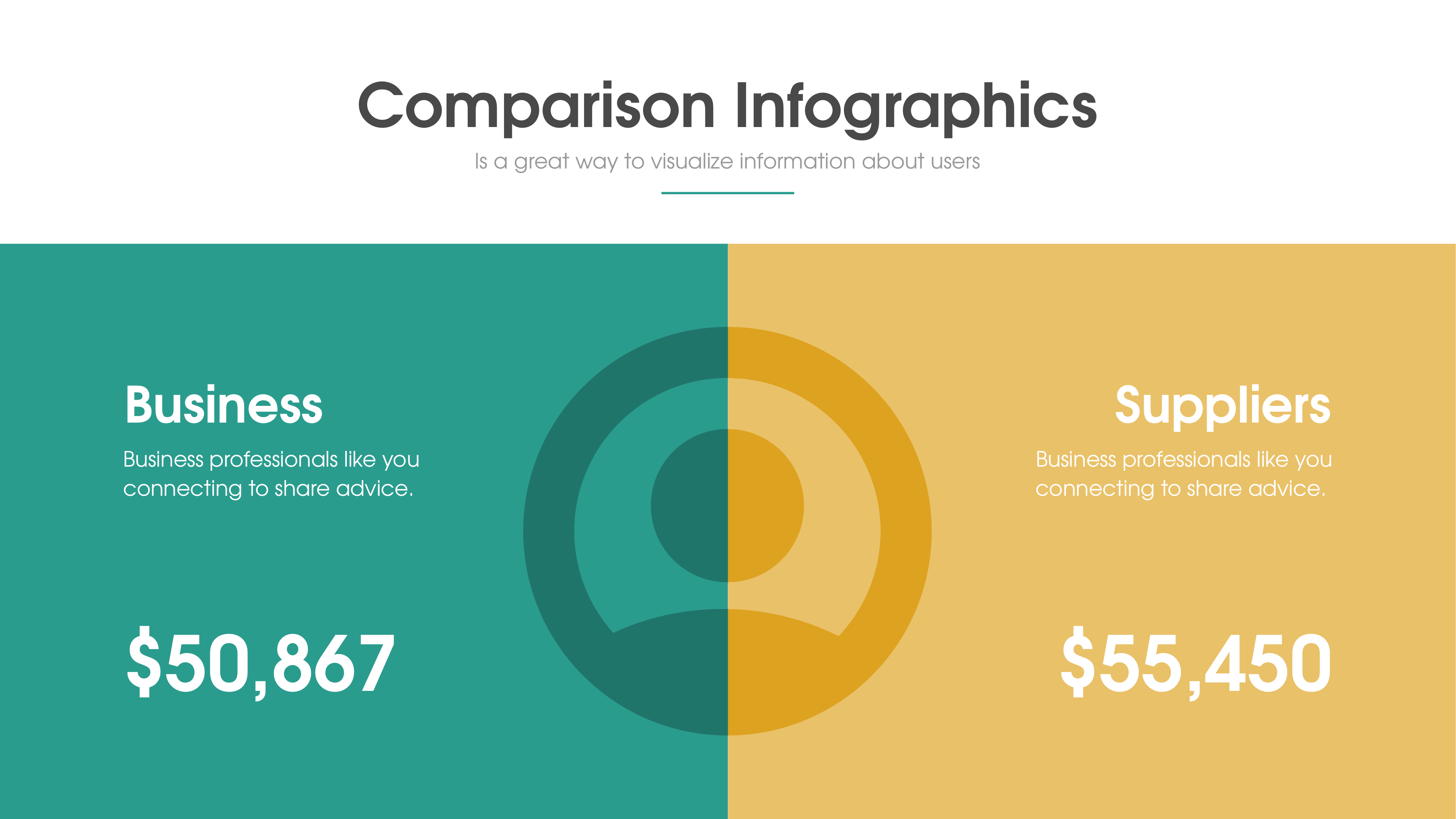

Comparison Infographics
Is a great way to visualize information about users

Business
Suppliers

Business professionals like you connecting to share advice.
Business professionals like you connecting to share advice.
$50,867
$55,450